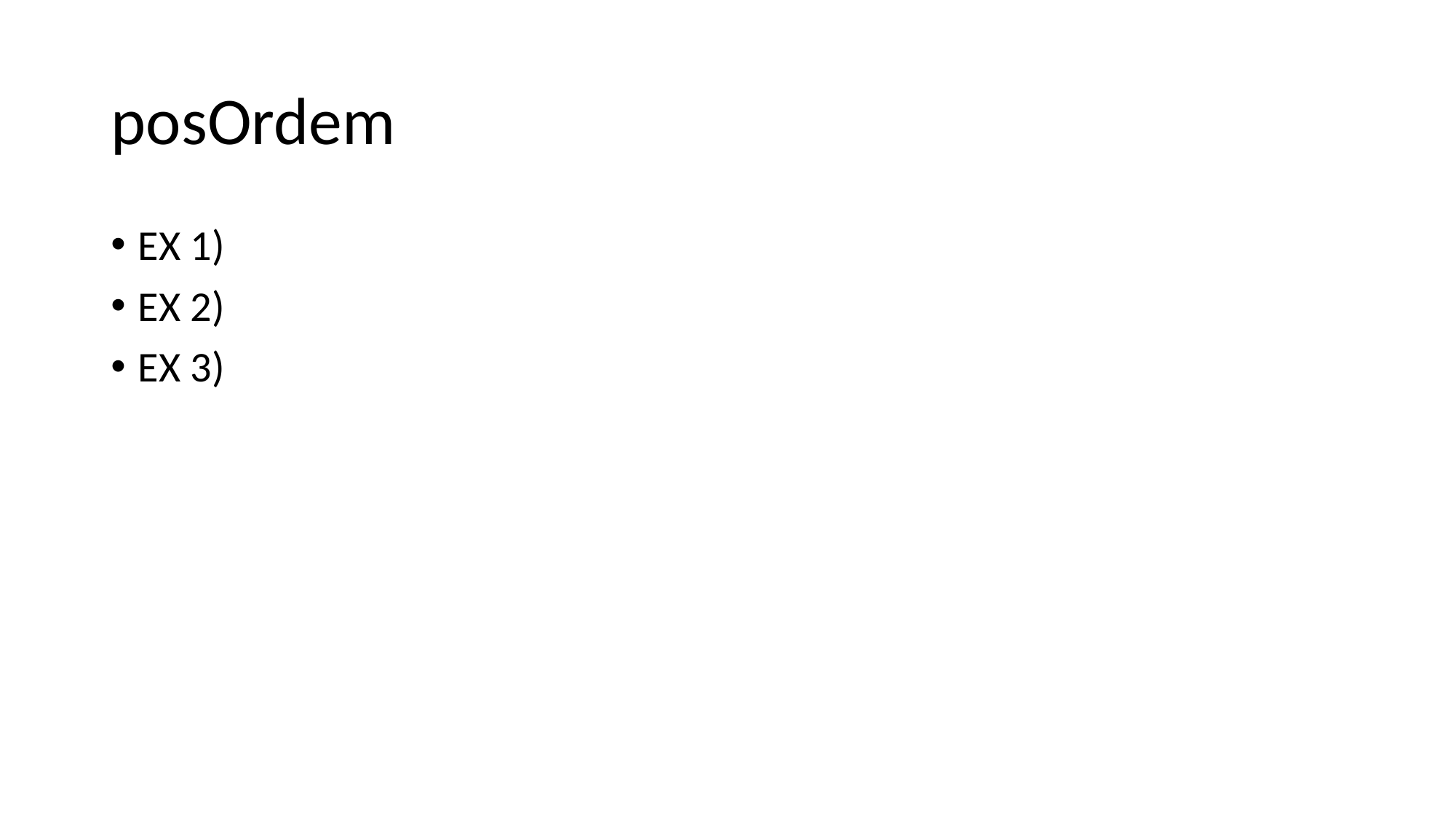

# posOrdem
EX 1)
EX 2)
EX 3)